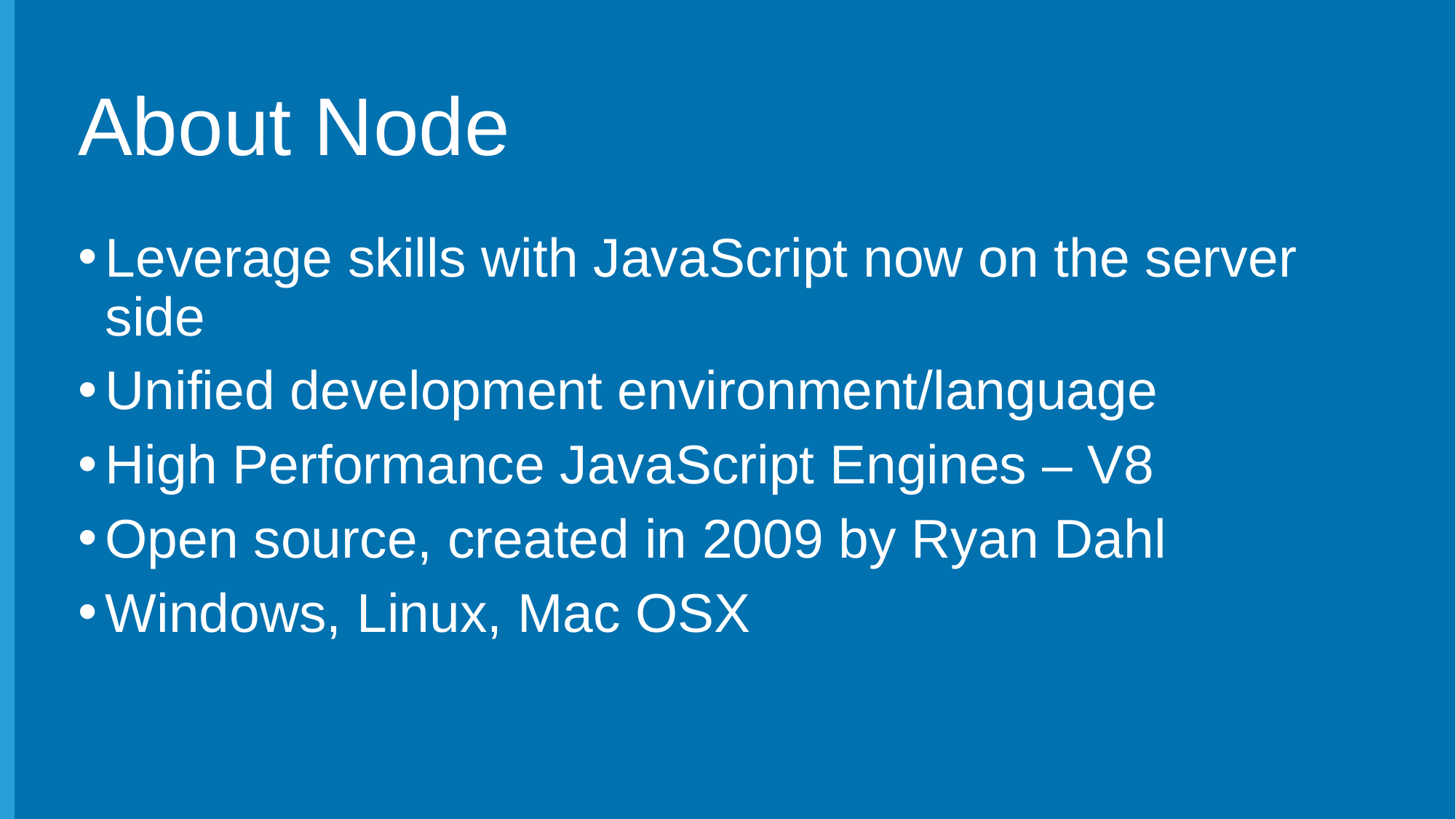

# About Node
Leverage skills with JavaScript now on the server side
Unified development environment/language
High Performance JavaScript Engines – V8
Open source, created in 2009 by Ryan Dahl
Windows, Linux, Mac OSX